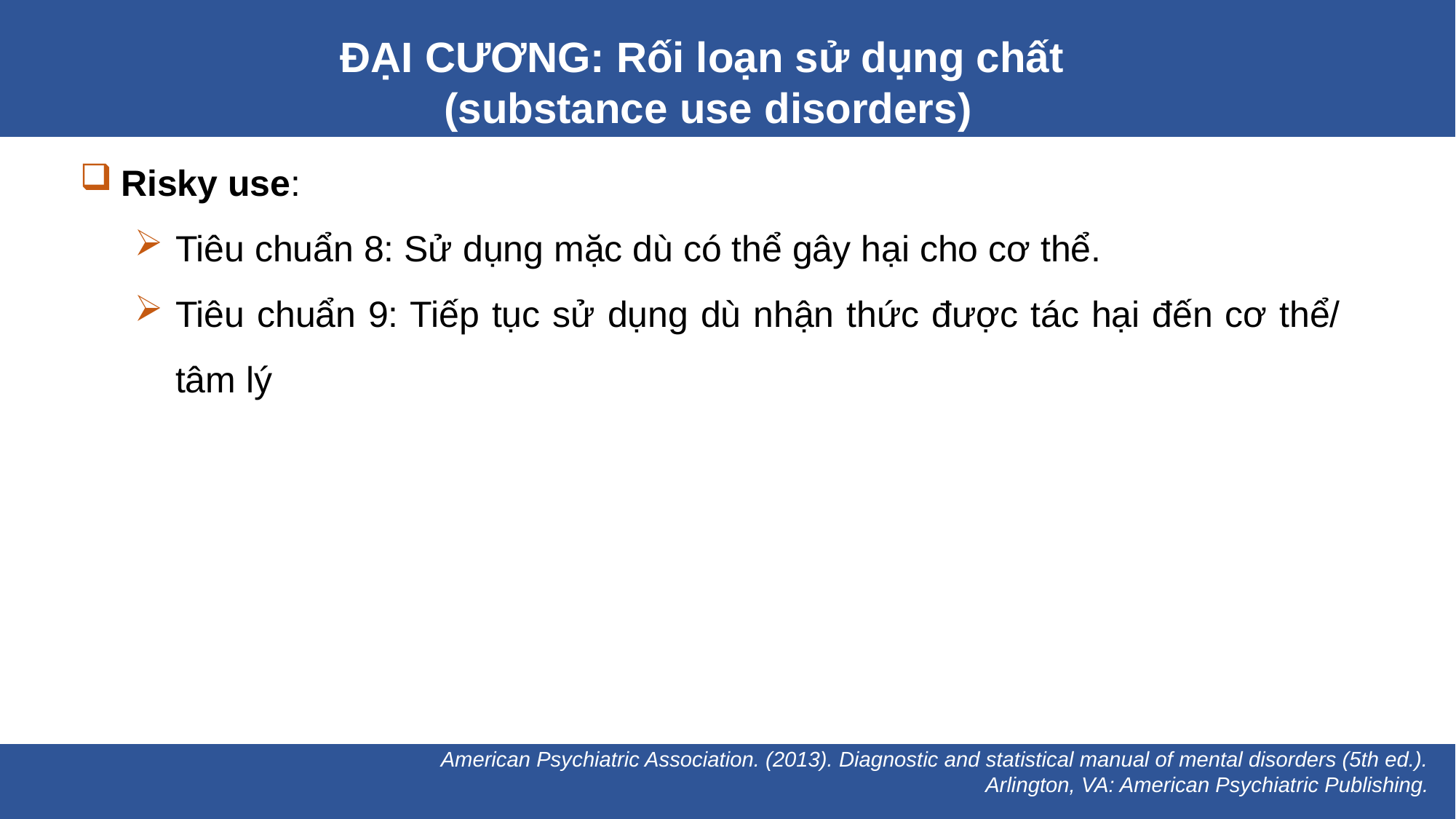

ĐẠI CƯƠNG: Rối loạn sử dụng chất
(substance use disorders)

Risky use:
Tiêu chuẩn 8: Sử dụng mặc dù có thể gây hại cho cơ thể.
Tiêu chuẩn 9: Tiếp tục sử dụng dù nhận thức được tác hại đến cơ thể/ tâm lý
American Psychiatric Association. (2013). Diagnostic and statistical manual of mental disorders (5th ed.). Arlington, VA: American Psychiatric Publishing.
American Psychiatric Association. (2013). Diagnostic and statistical manual of mental disorders (5th ed.). Arlington, VA: American Psychiatric Publishing.